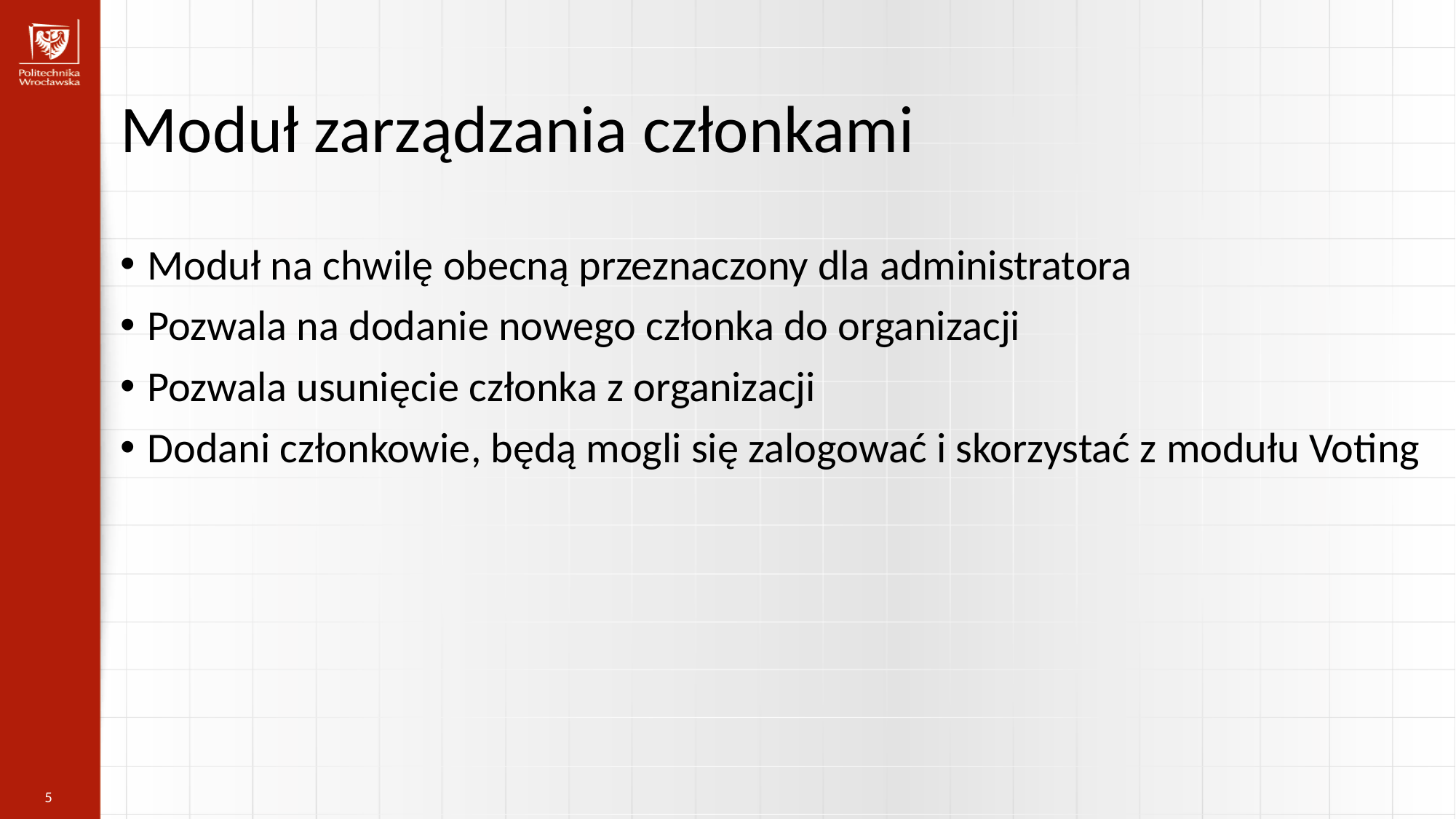

Moduł zarządzania członkami
Moduł na chwilę obecną przeznaczony dla administratora
Pozwala na dodanie nowego członka do organizacji
Pozwala usunięcie członka z organizacji
Dodani członkowie, będą mogli się zalogować i skorzystać z modułu Voting